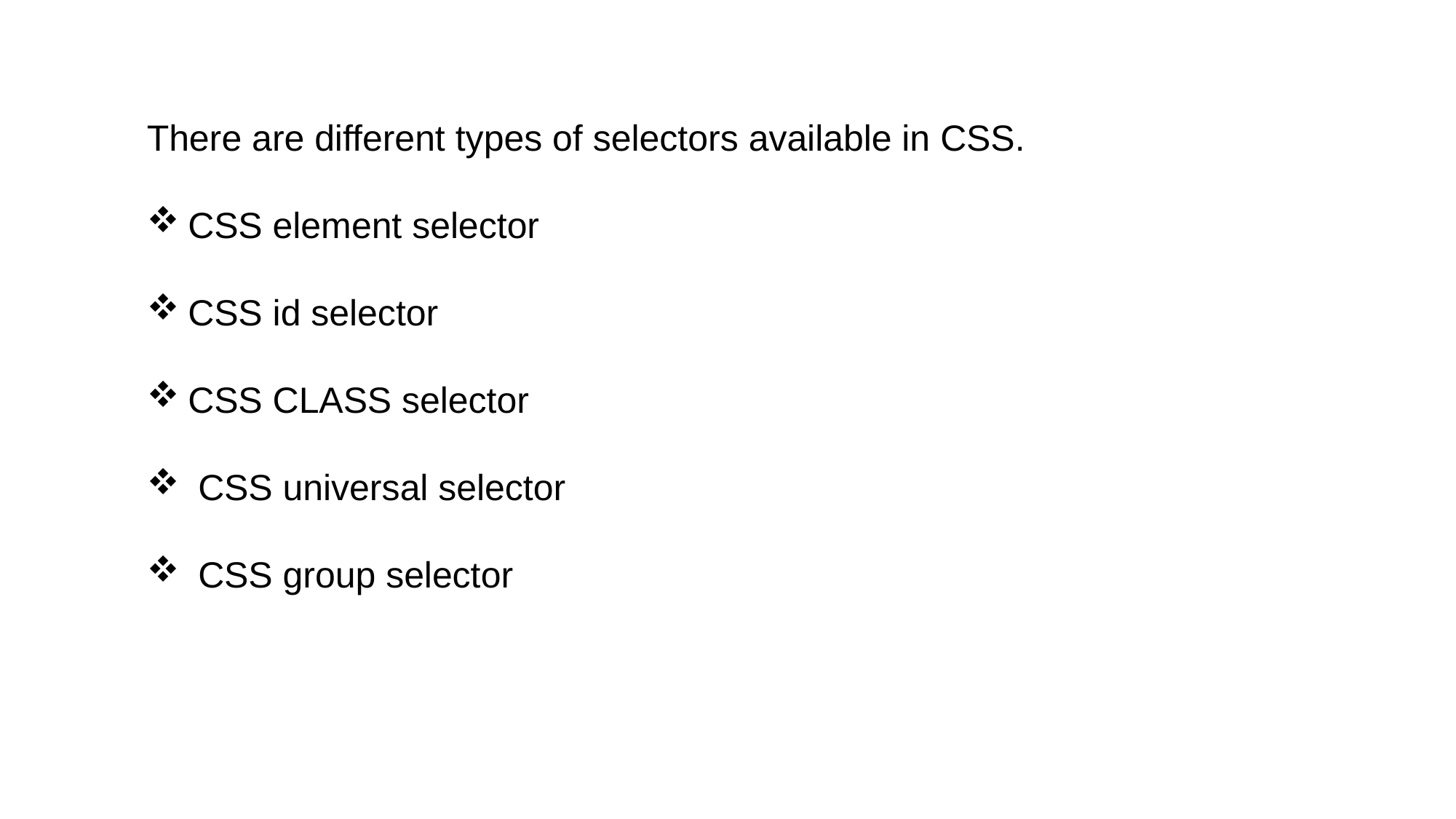

There are different types of selectors available in CSS.
CSS element selector
CSS id selector
CSS CLASS selector
 CSS universal selector
 CSS group selector